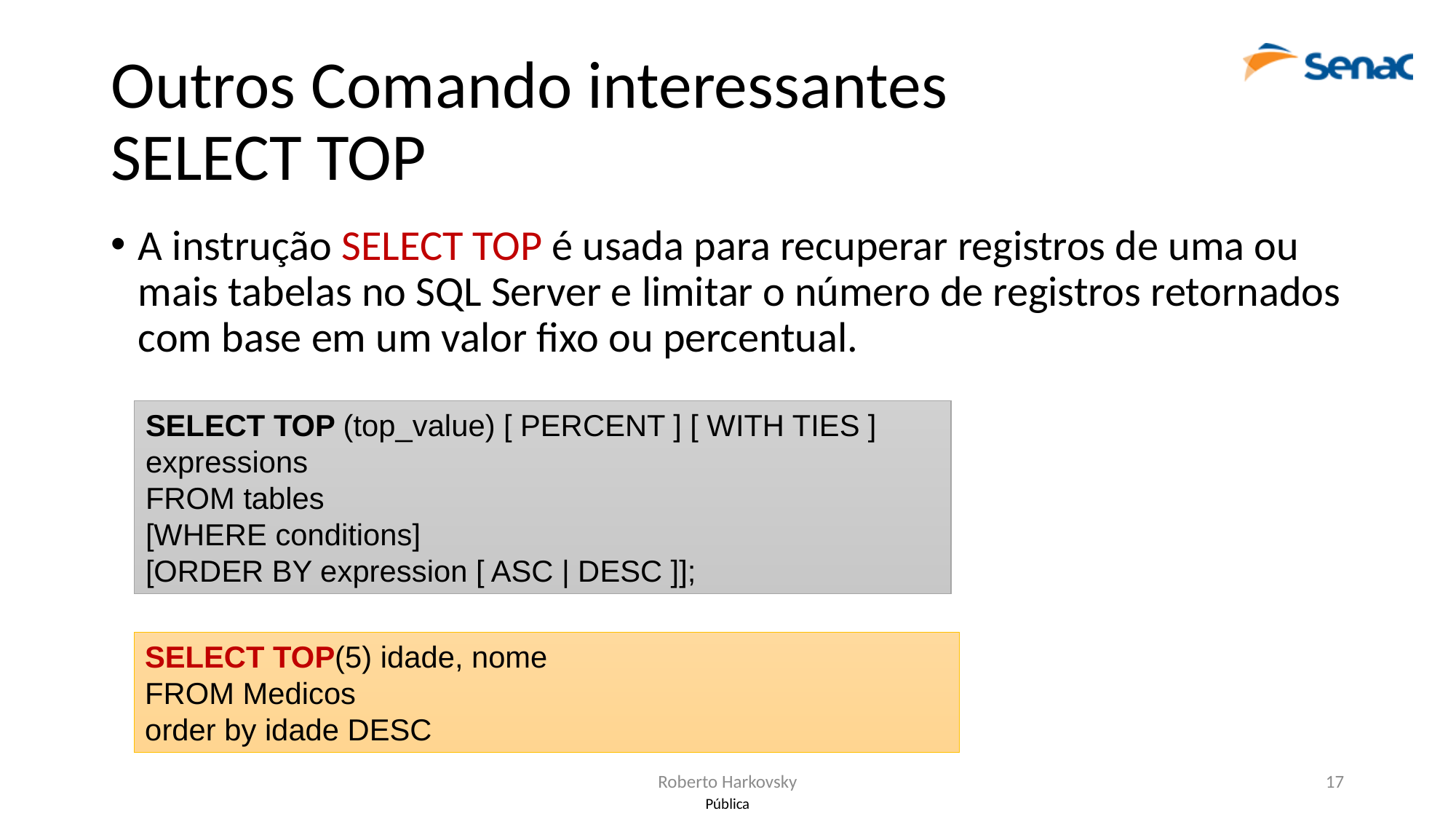

# Outros Comando interessantes SELECT TOP
A instrução SELECT TOP é usada para recuperar registros de uma ou mais tabelas no SQL Server e limitar o número de registros retornados com base em um valor fixo ou percentual.
SELECT TOP (top_value) [ PERCENT ] [ WITH TIES ] expressions
FROM tables
[WHERE conditions]
[ORDER BY expression [ ASC | DESC ]];
SELECT TOP(5) idade, nome
FROM Medicos
order by idade DESC
Roberto Harkovsky
17